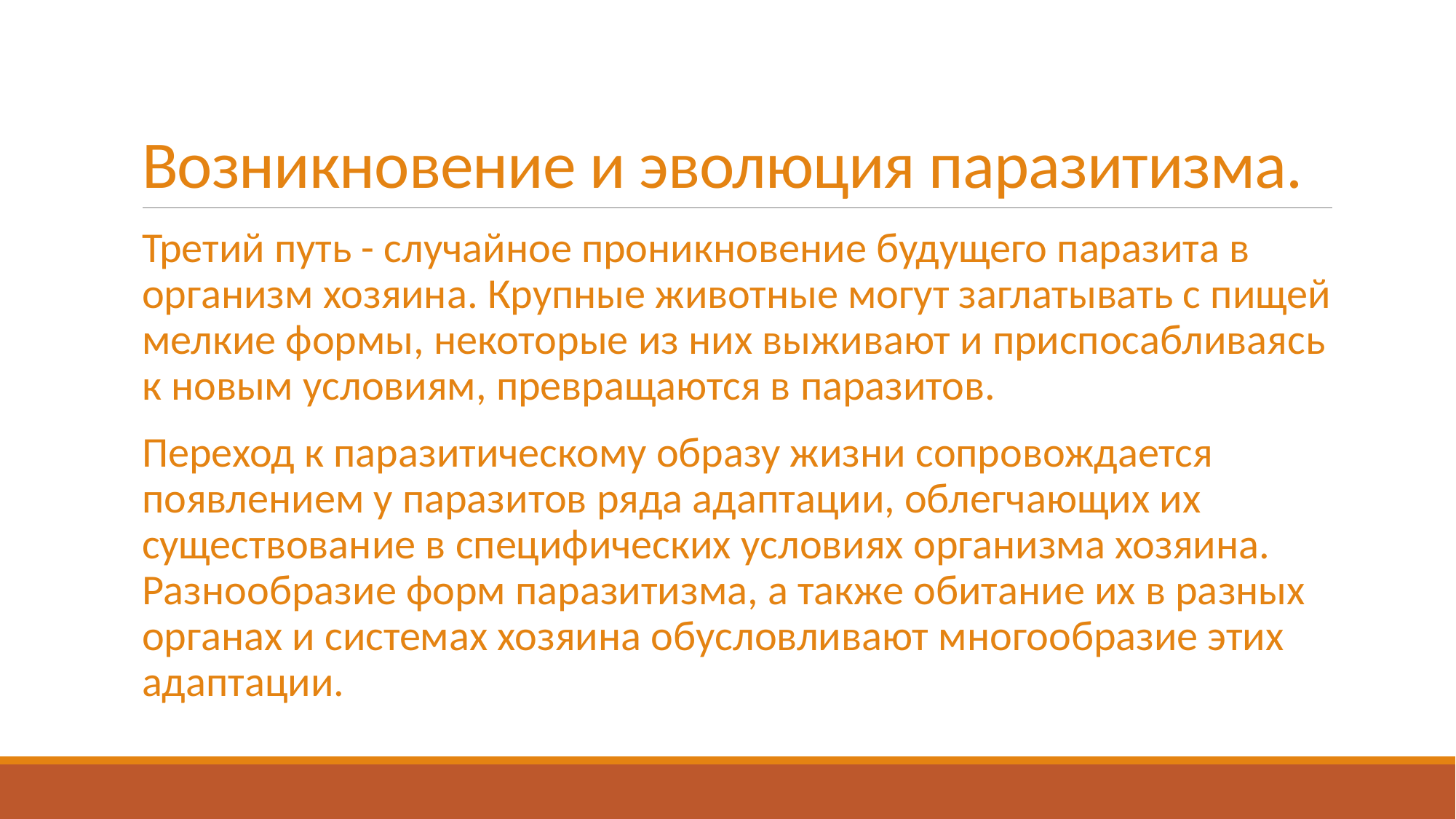

# Возникновение и эволюция паразитизма.
Третий путь - случайное проникновение будущего паразита в организм хозяина. Крупные животные могут заглатывать с пищей мелкие формы, некоторые из них выживают и приспосабливаясь к новым условиям, превращаются в паразитов.
Переход к паразитическому образу жизни сопровождается появлением у паразитов ряда адаптации, облегчающих их существование в специфических условиях организма хозяина. Разнообразие форм паразитизма, а также обитание их в разных органах и системах хозяина обусловливают многообразие этих адаптации.